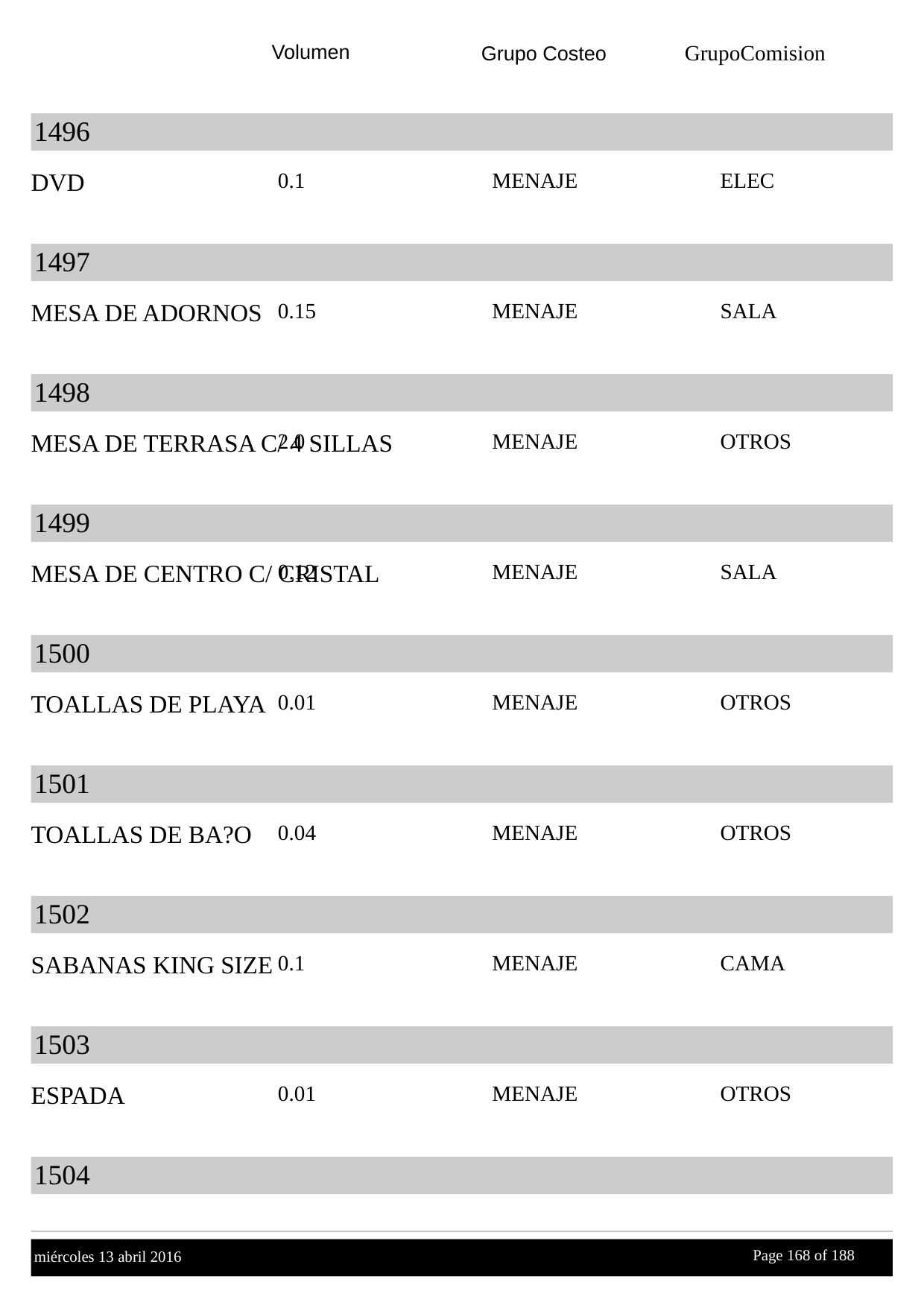

Volumen
GrupoComision
Grupo Costeo

1496
DVD
0.1
MENAJE
ELEC

1497
MESA DE ADORNOS
0.15
MENAJE
SALA

1498
MESA DE TERRASA C/ 4 SILLAS
2.0
MENAJE
OTROS

1499
MESA DE CENTRO C/ CRISTAL
0.12
MENAJE
SALA

1500
TOALLAS DE PLAYA
0.01
MENAJE
OTROS

1501
TOALLAS DE BA?O
0.04
MENAJE
OTROS

1502
SABANAS KING SIZE
0.1
MENAJE
CAMA

1503
ESPADA
0.01
MENAJE
OTROS

1504

Page 168 of
 188
miércoles 13 abril 2016